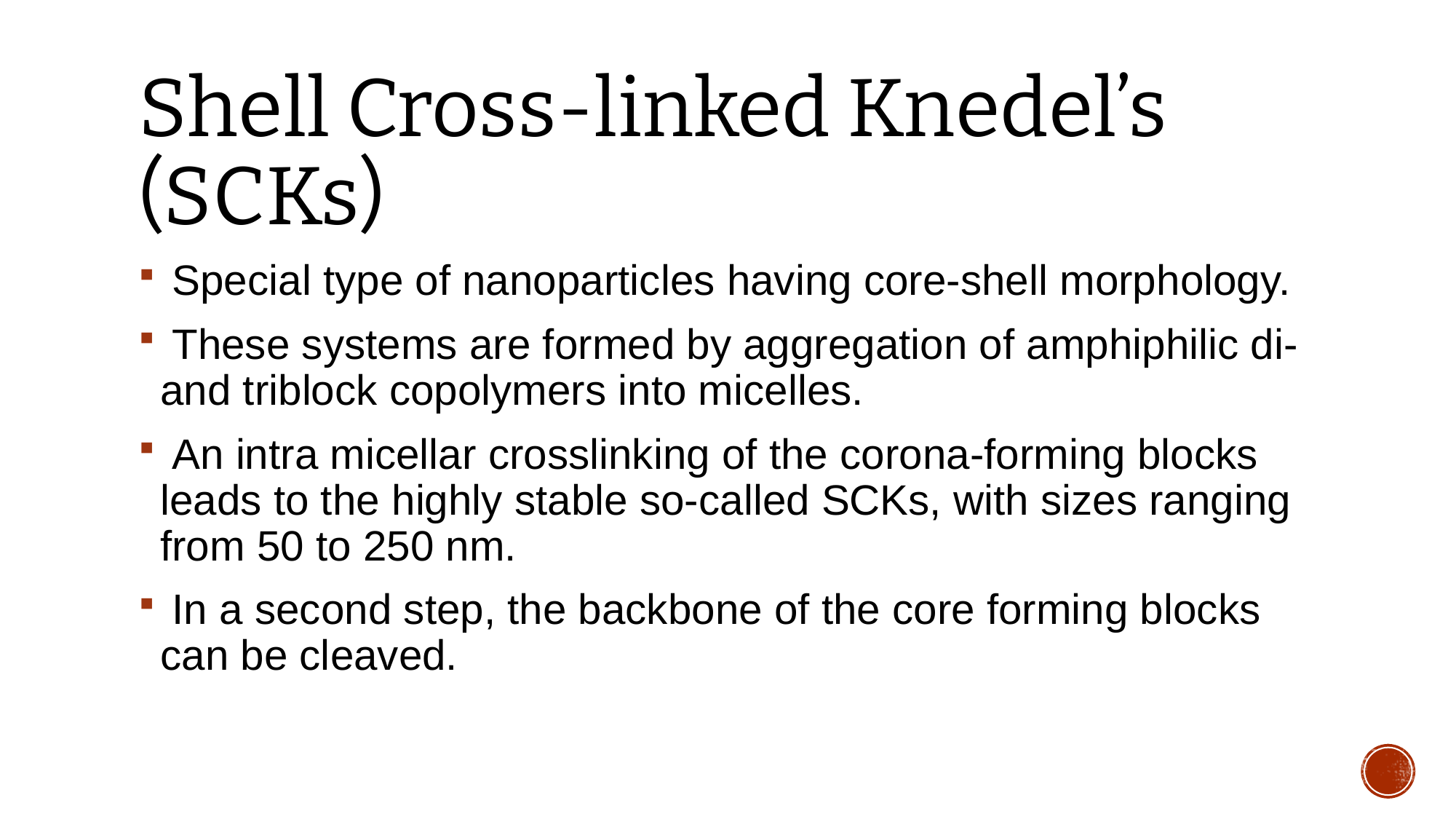

# Shell Cross-linked Knedel’s (SCKs)
 Special type of nanoparticles having core-shell morphology.
 These systems are formed by aggregation of amphiphilic di- and triblock copolymers into micelles.
 An intra micellar crosslinking of the corona-forming blocks leads to the highly stable so-called SCKs, with sizes ranging from 50 to 250 nm.
 In a second step, the backbone of the core forming blocks can be cleaved.